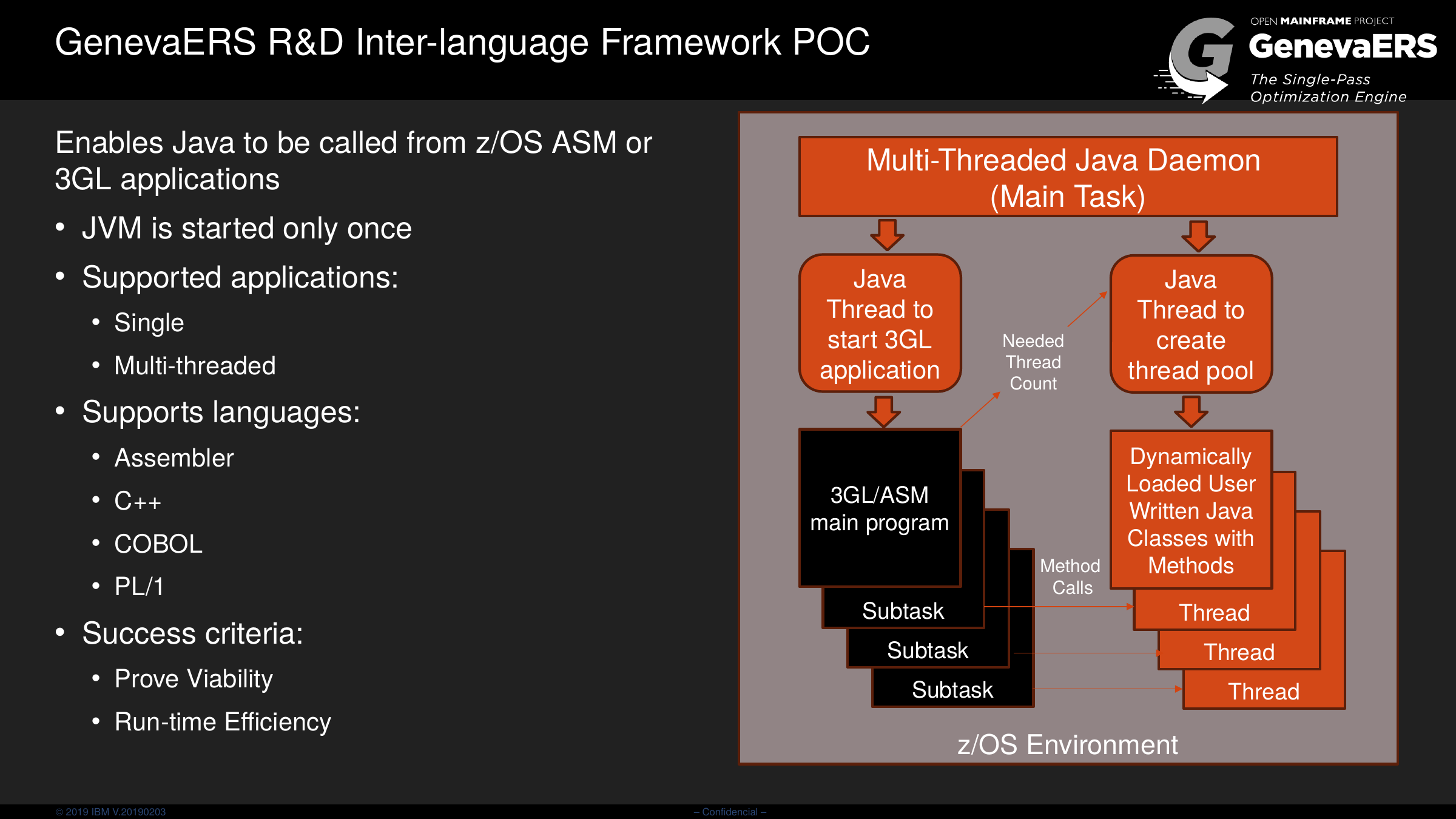

# GenevaERS R&D Inter-language Framework POC
z/OS Environment
Enables Java to be called from z/OS ASM or 3GL applications
JVM is started only once
Supported applications:
Single
Multi-threaded
Supports languages:
Assembler
C++
COBOL
PL/1
Success criteria:
Prove Viability
Run-time Efficiency
Multi-Threaded Java Daemon
(Main Task)

Java Thread to start 3GL application
Java
Thread to create thread pool
Needed
Thread
Count

3GL/ASM main program
Dynamically Loaded User Written Java Classes with Methods
Subtask
Thread
Subtask
Thread
Subtask
Method
Calls
Thread